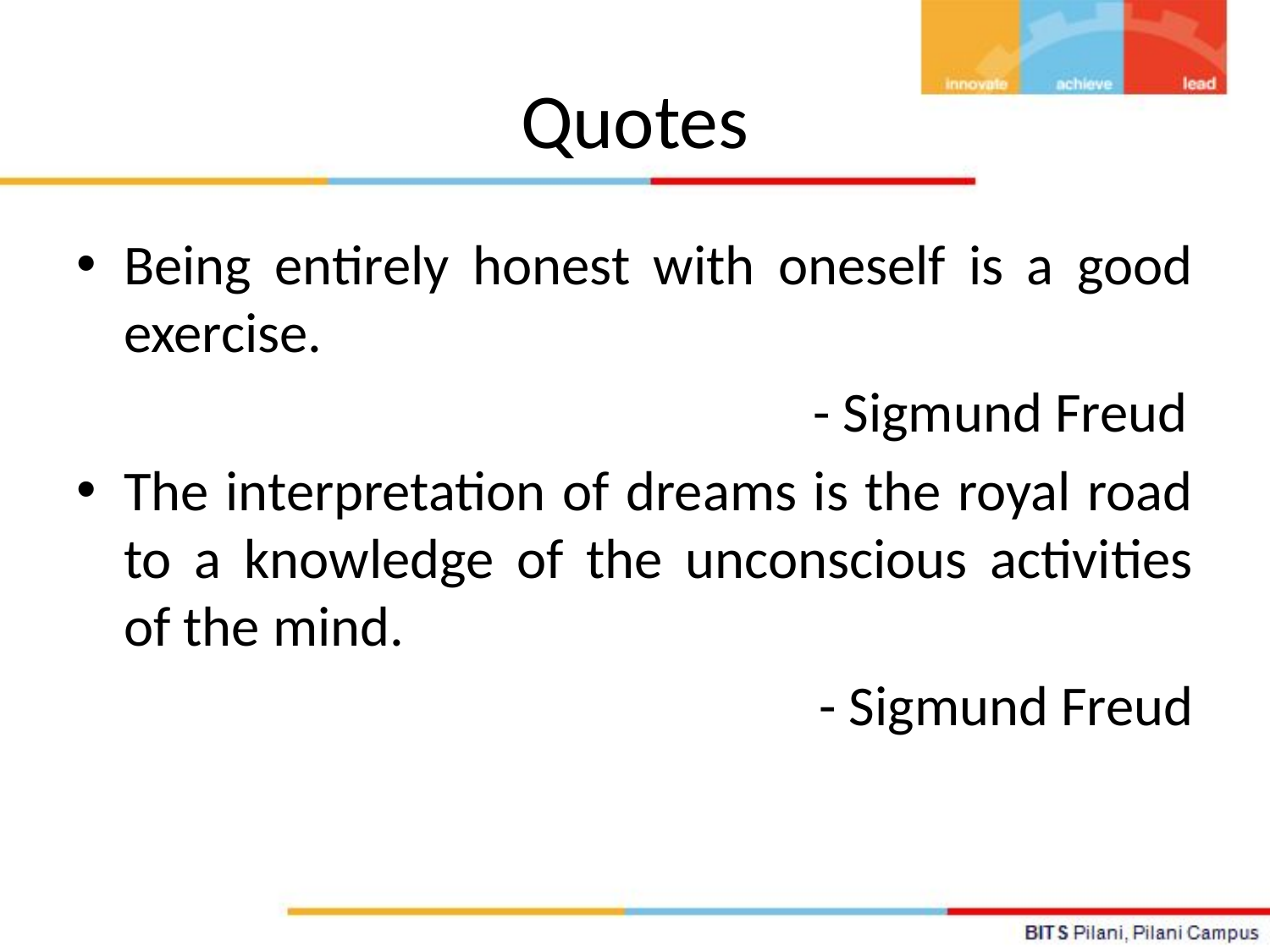

# Quotes
Being entirely honest with oneself is a good exercise.
					        - Sigmund Freud
The interpretation of dreams is the royal road to a knowledge of the unconscious activities of the mind.
						- Sigmund Freud